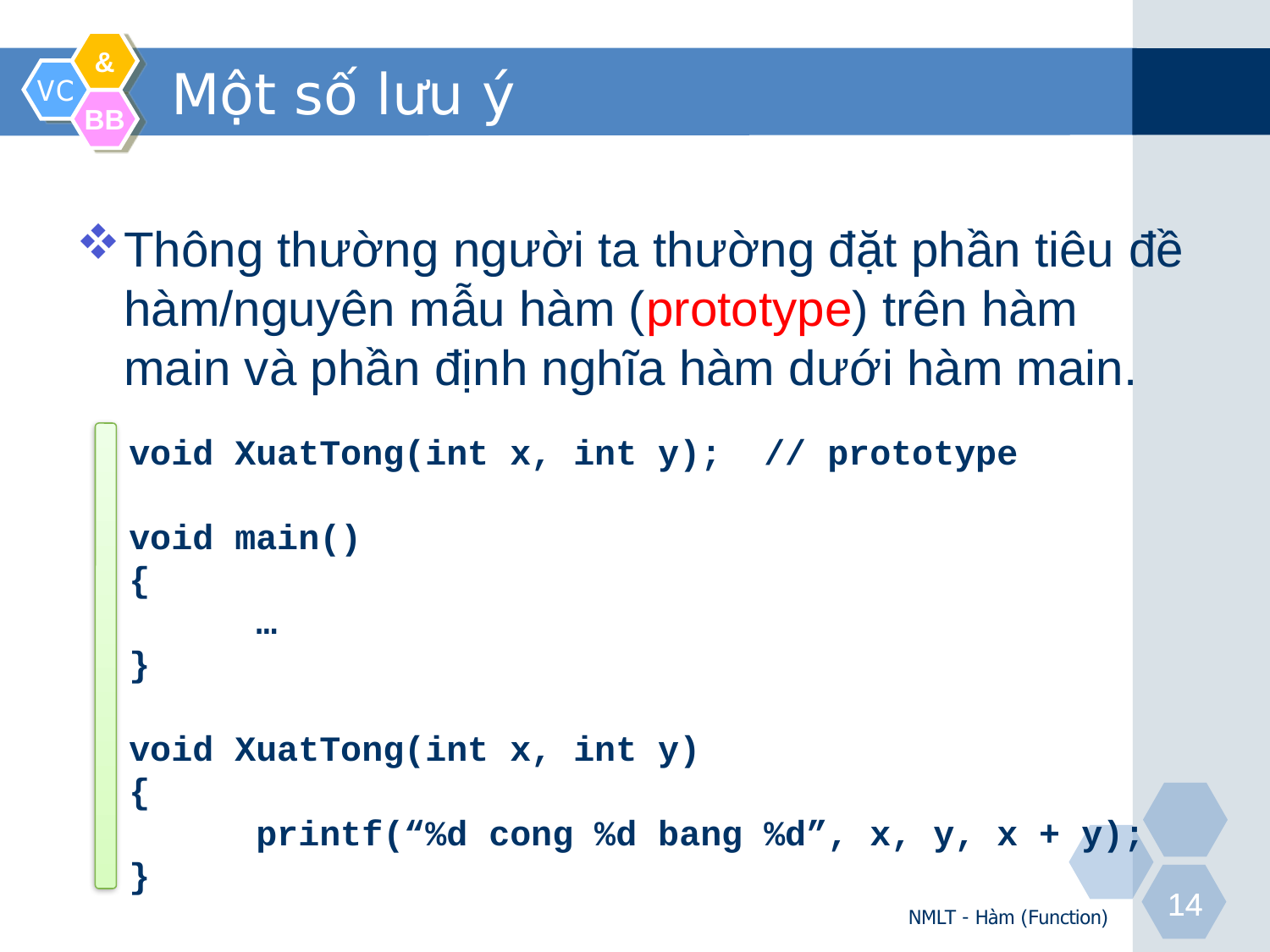

# Một số lưu ý
Thông thường người ta thường đặt phần tiêu đề hàm/nguyên mẫu hàm (prototype) trên hàm main và phần định nghĩa hàm dưới hàm main.

void XuatTong(int x, int y);	// prototype

void main()
{
	…
}

void XuatTong(int x, int y)
{
	printf(“%d cong %d bang %d”, x, y, x + y);
}
NMLT - Hàm (Function)